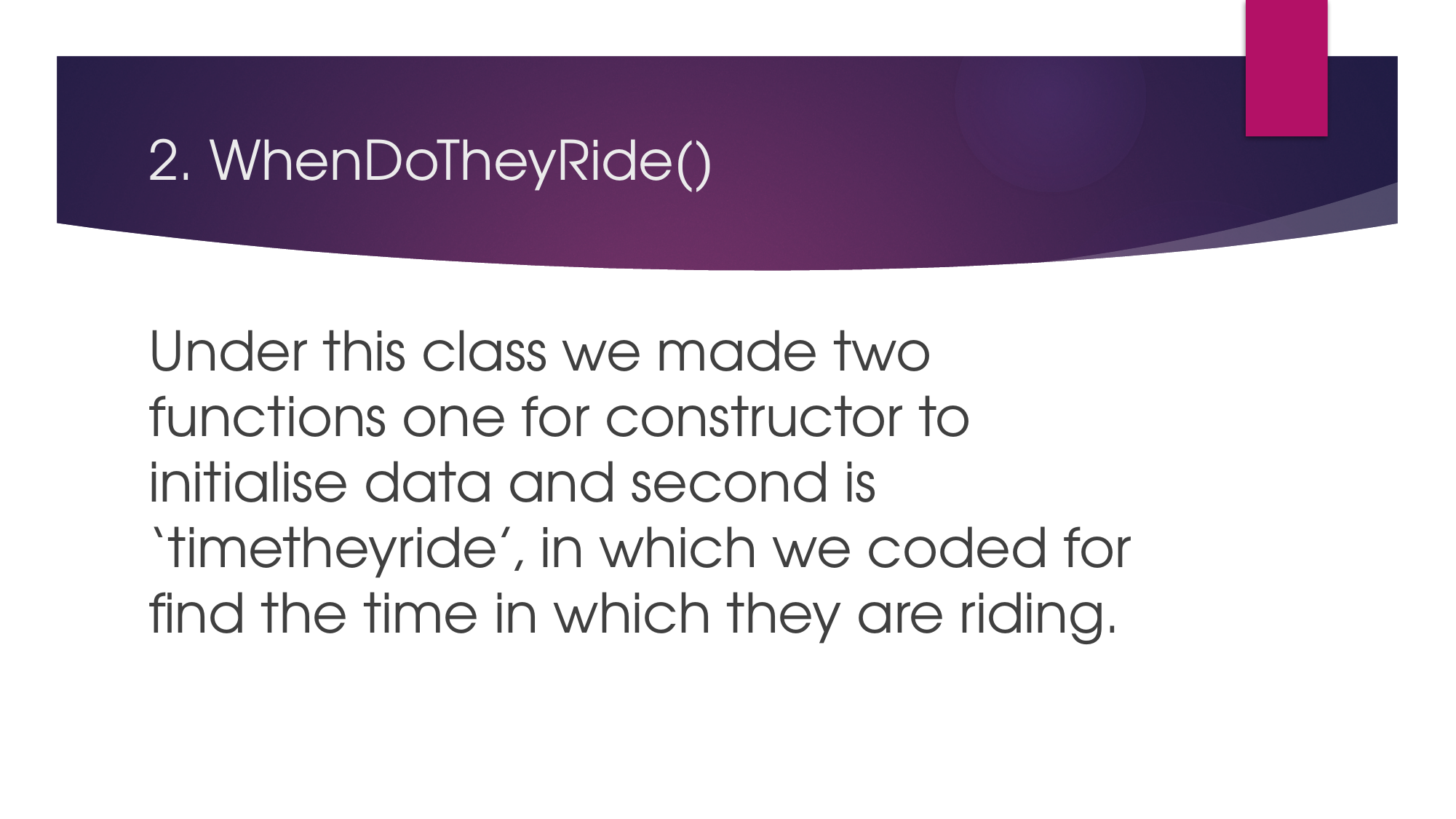

# 2. WhenDoTheyRide()
Under this class we made two functions one for constructor to initialise data and second is ‘timetheyride’, in which we coded for find the time in which they are riding.